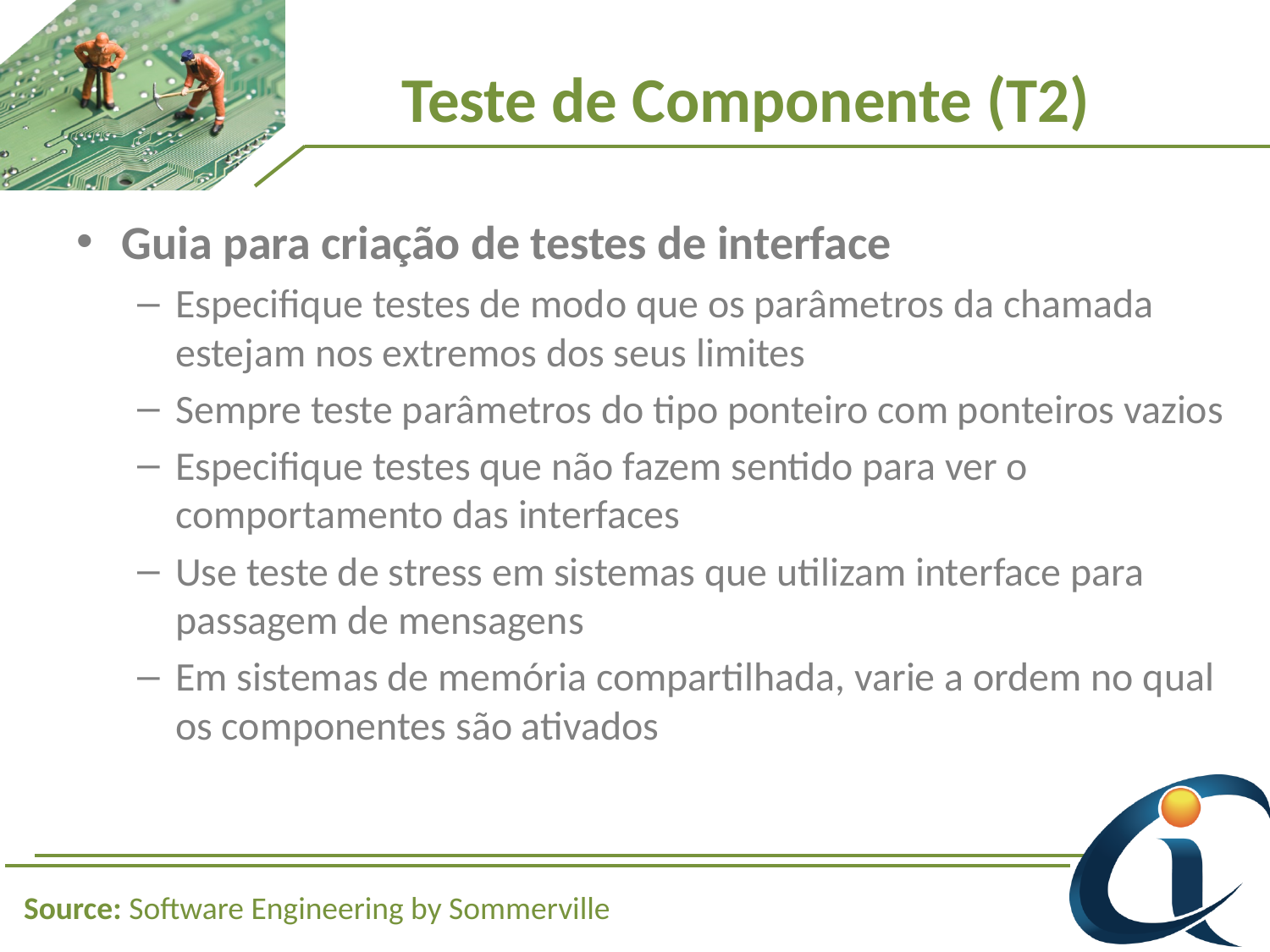

# Teste de Componente (T2)
Guia para criação de testes de interface
Especifique testes de modo que os parâmetros da chamada estejam nos extremos dos seus limites
Sempre teste parâmetros do tipo ponteiro com ponteiros vazios
Especifique testes que não fazem sentido para ver o  comportamento das interfaces
Use teste de stress em sistemas que utilizam interface para passagem de mensagens
Em sistemas de memória compartilhada, varie a ordem no qual os componentes são ativados